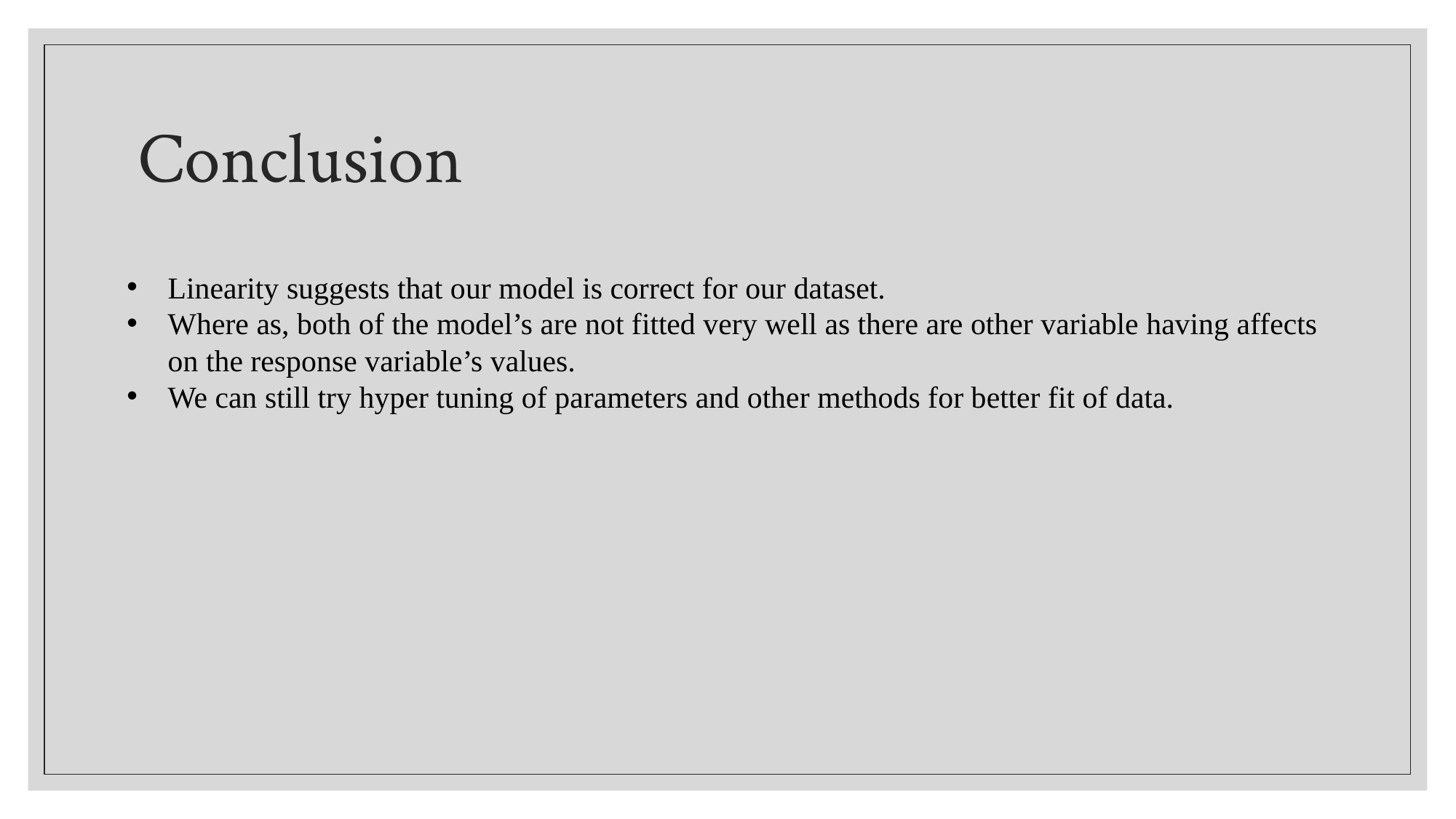

# Conclusion
Linearity suggests that our model is correct for our dataset.
Where as, both of the model’s are not fitted very well as there are other variable having affects on the response variable’s values.
We can still try hyper tuning of parameters and other methods for better fit of data.